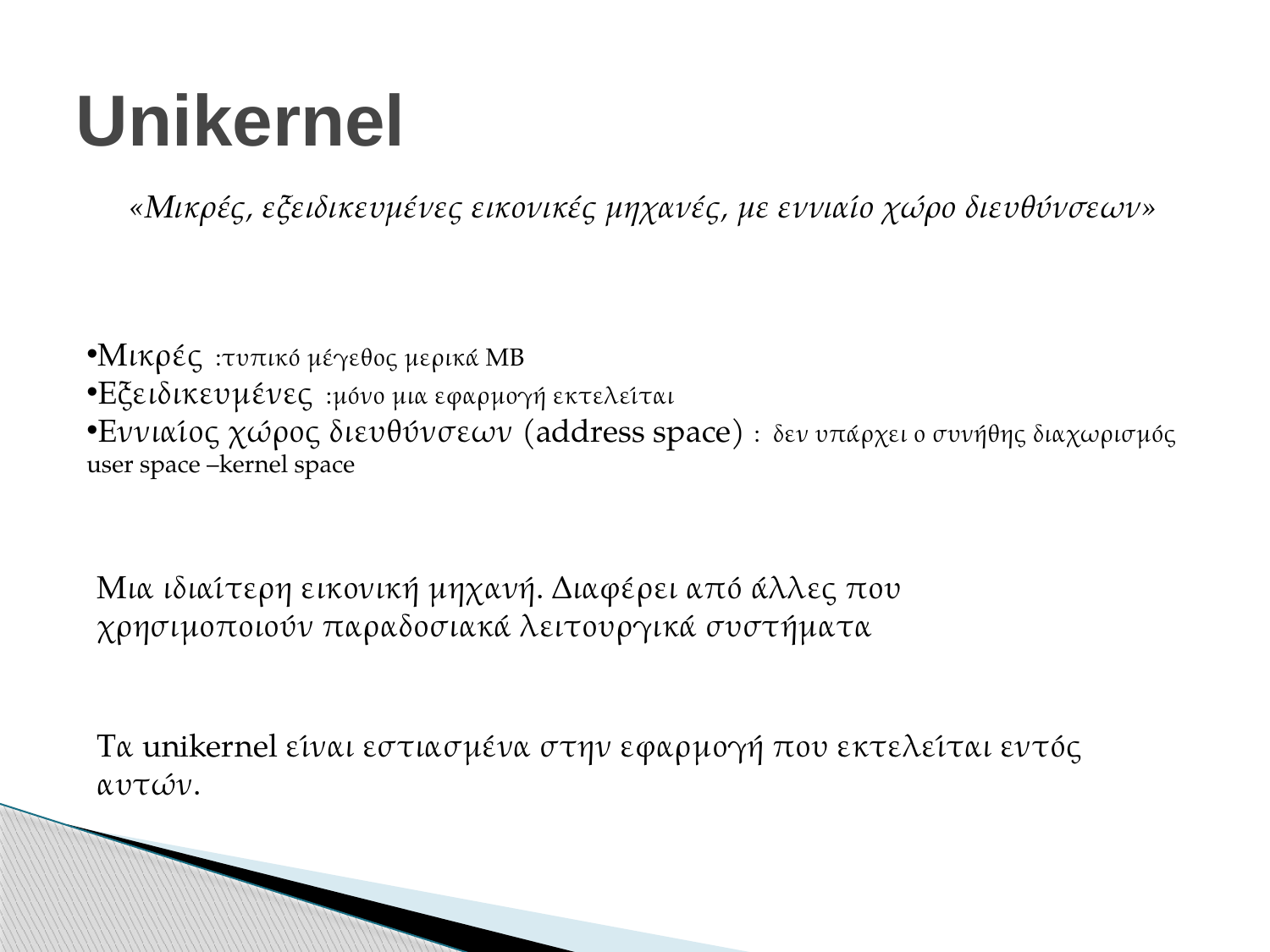

# Unikernel
«Μικρές, εξειδικευμένες εικονικές μηχανές, με εννιαίο χώρο διευθύνσεων»
Μικρές  :τυπικό μέγεθος μερικά ΜB
Εξειδικευμένες  :μόνο μια εφαρμογή εκτελείται
Εννιαίος χώρος διευθύνσεων (address space) :  δεν υπάρχει ο συνήθης διαχωρισμός user space –kernel space
Μια ιδιαίτερη εικονική μηχανή. Διαφέρει από άλλες που χρησιμοποιούν παραδοσιακά λειτουργικά συστήματα
Τα unikernel είναι εστιασμένα στην εφαρμογή που εκτελείται εντός αυτών.